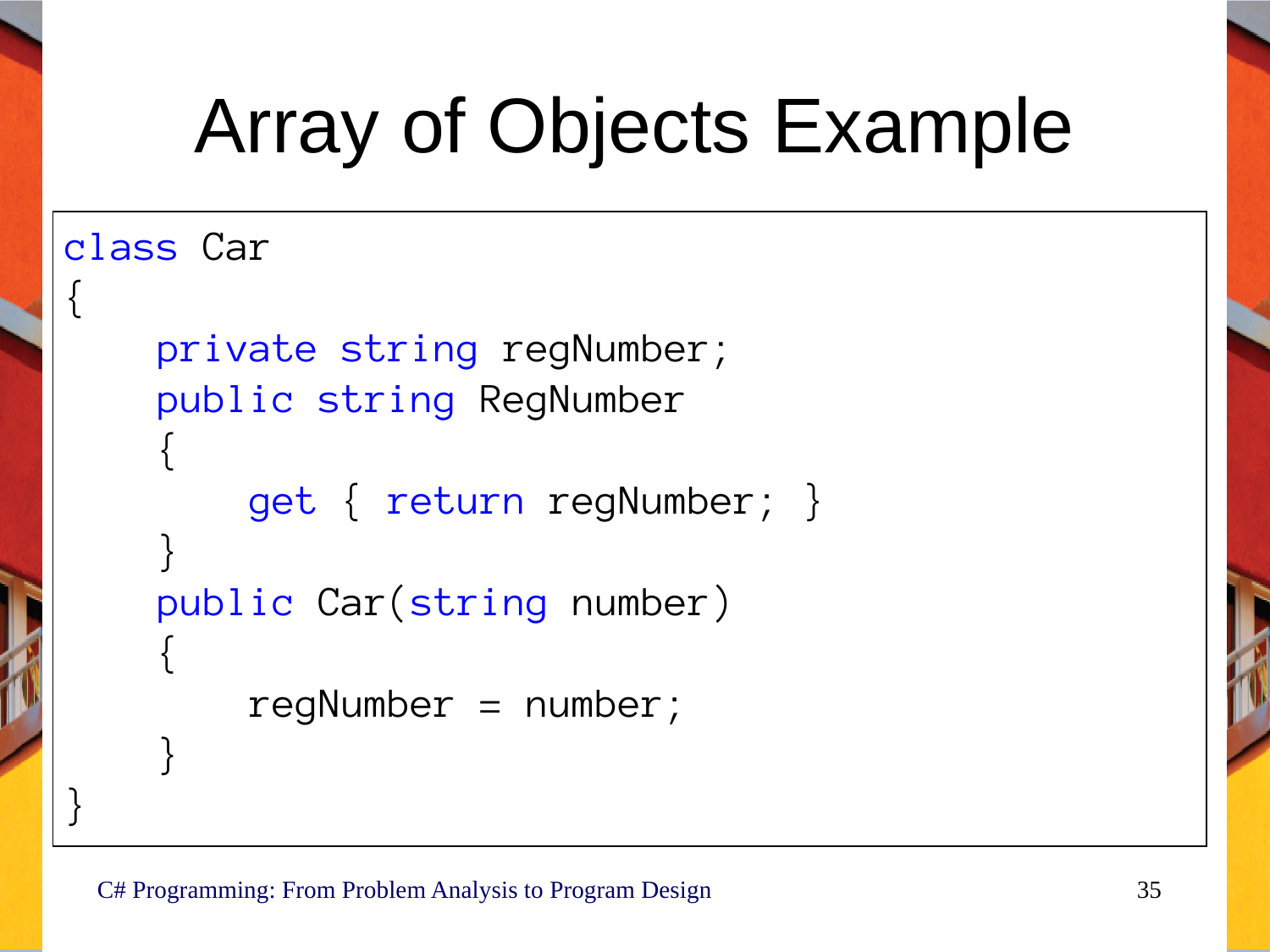

# Array of Objects Example
class Car
{
    private string regNumber;
    public string RegNumber
    {
        get { return regNumber; }
    }
    public Car(string number)
    {
        regNumber = number;
    }
}

C# Programming: From Problem Analysis to Program Design

35